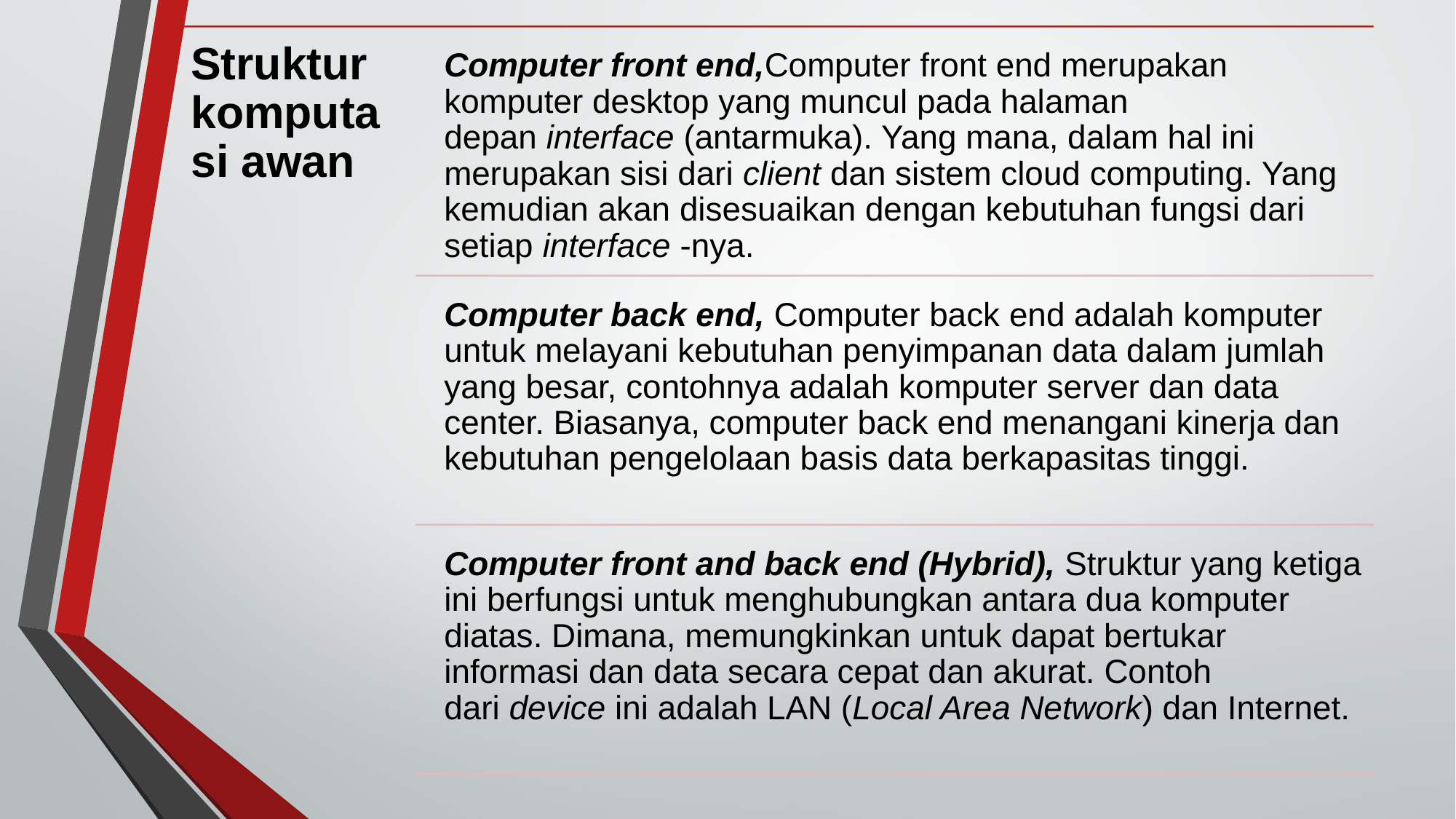

Struktur komputasi awan
Computer front end,Computer front end merupakan komputer desktop yang muncul pada halaman depan interface (antarmuka). Yang mana, dalam hal ini merupakan sisi dari client dan sistem cloud computing. Yang kemudian akan disesuaikan dengan kebutuhan fungsi dari setiap interface -nya.
Computer back end, Computer back end adalah komputer untuk melayani kebutuhan penyimpanan data dalam jumlah yang besar, contohnya adalah komputer server dan data center. Biasanya, computer back end menangani kinerja dan kebutuhan pengelolaan basis data berkapasitas tinggi.
Computer front and back end (Hybrid), Struktur yang ketiga ini berfungsi untuk menghubungkan antara dua komputer diatas. Dimana, memungkinkan untuk dapat bertukar informasi dan data secara cepat dan akurat. Contoh dari device ini adalah LAN (Local Area Network) dan Internet.